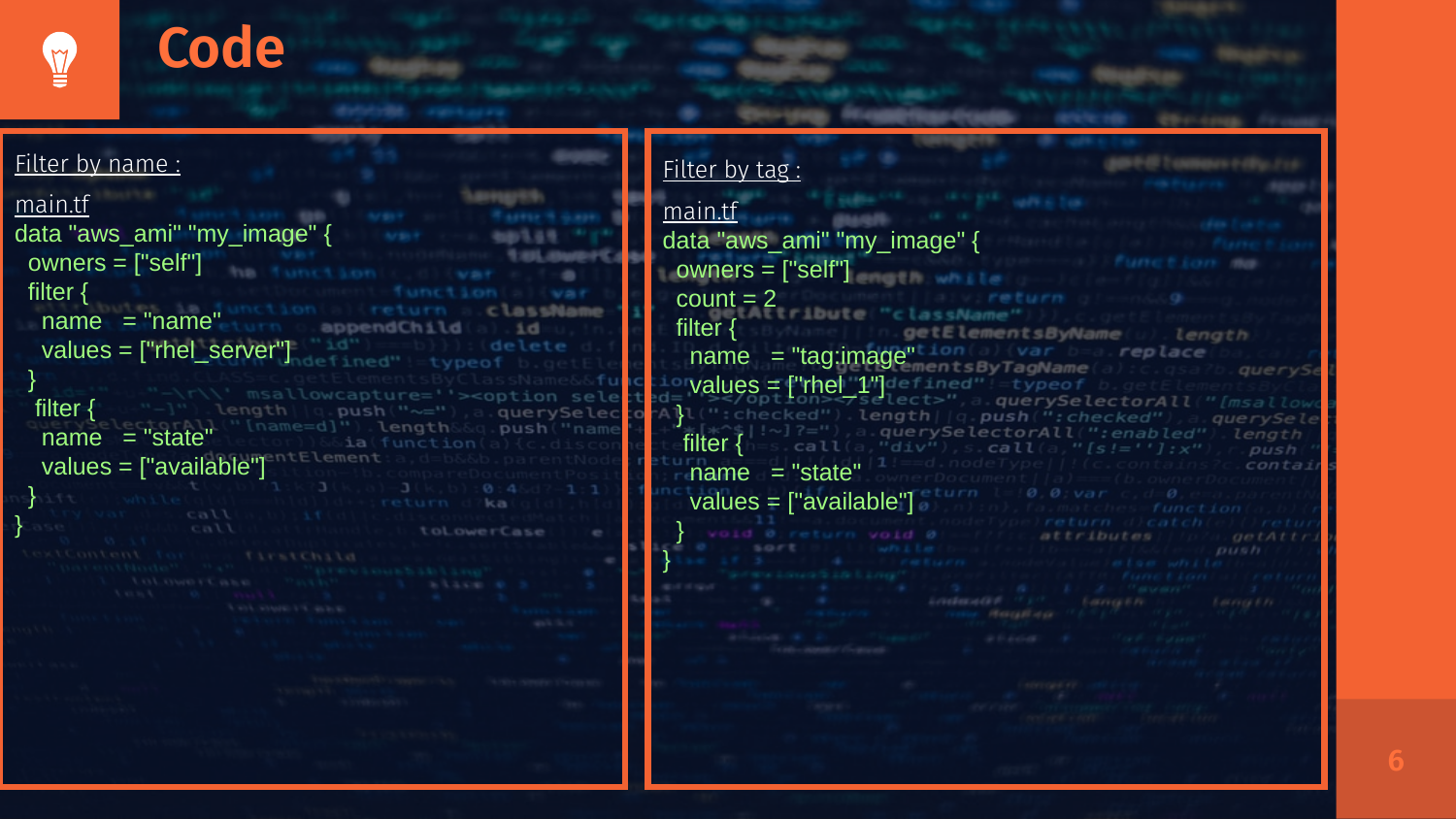

# Code

Filter by name :
main.tf
data "aws_ami" "my_image" {
  owners = ["self"]
  filter {
    name   = "name"
    values = ["rhel_server"]
  }
   filter {
    name   = "state"
    values = ["available"]
  }
}

Filter by tag :
main.tf
data "aws_ami" "my_image" {
  owners = ["self"]
  count = 2
  filter {
    name   = "tag:image"
    values = ["rhel_1"]
  }
   filter {
    name   = "state"
    values = ["available"]
  }
}

6